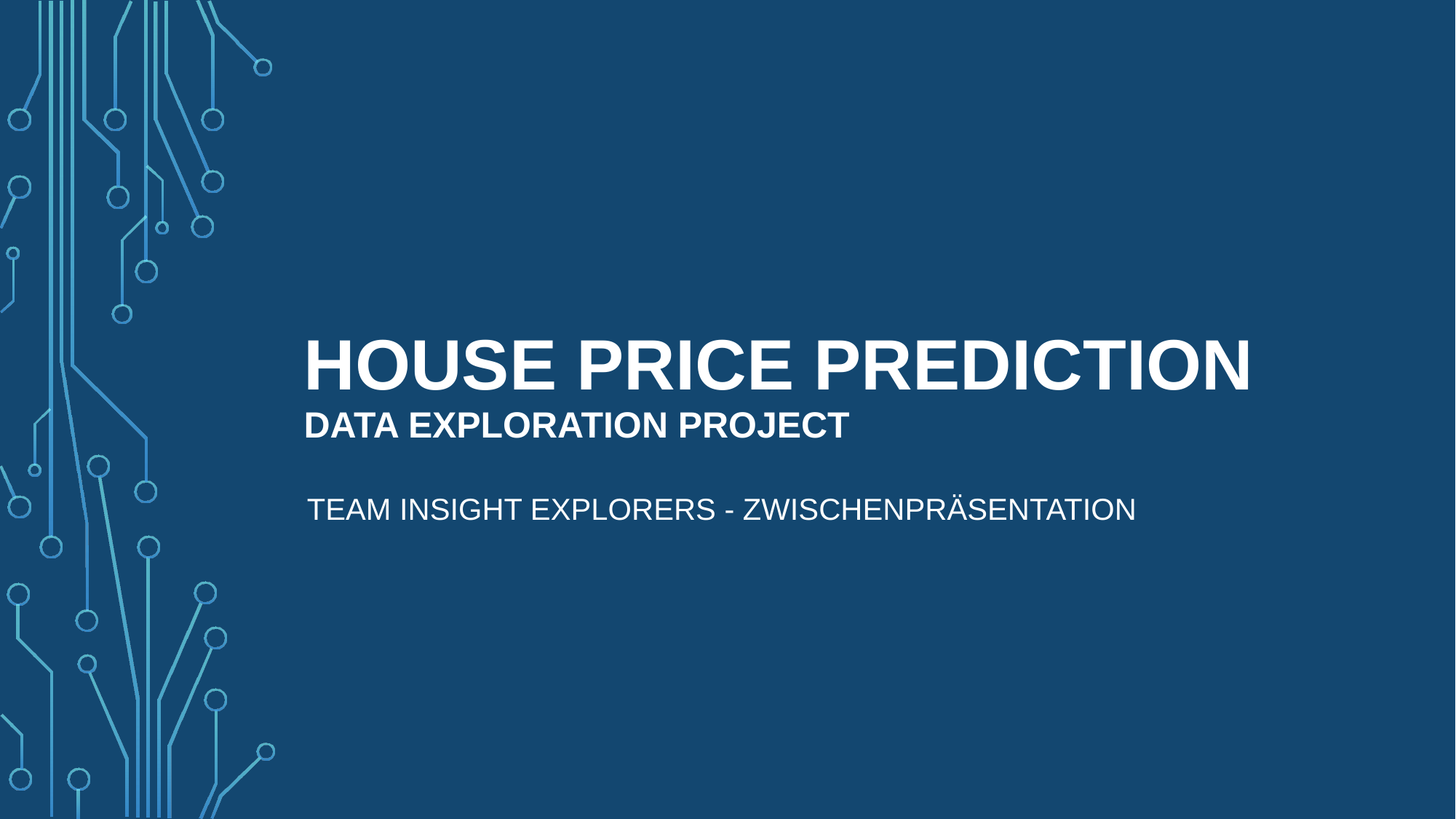

# House Price Prediction
Data Exploration Project
Team Insight Explorers - zwischenpräsentation